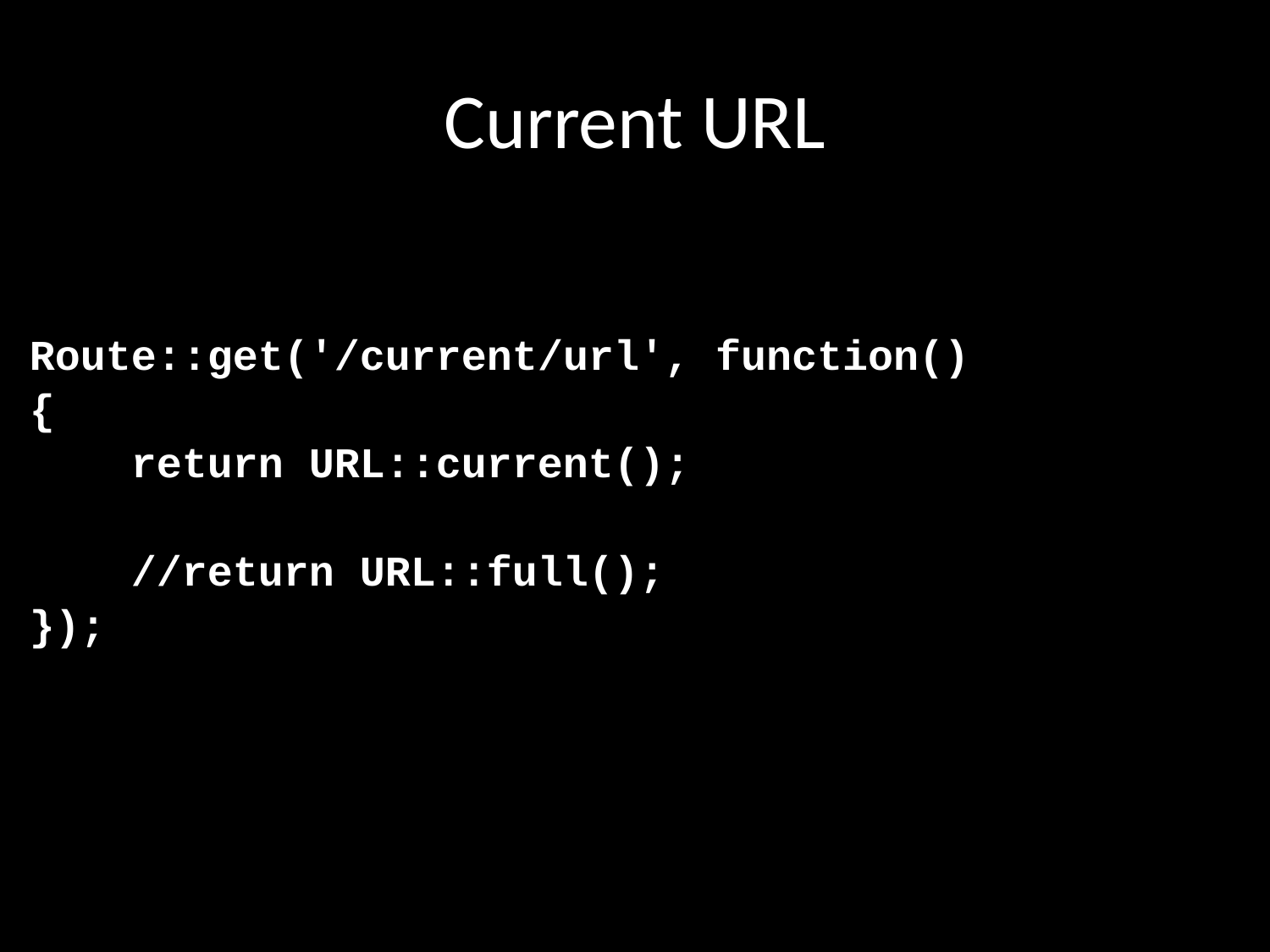

# Current URL

Route::get('/current/url', function()
{
    return URL::current();

    //return URL::full();
});